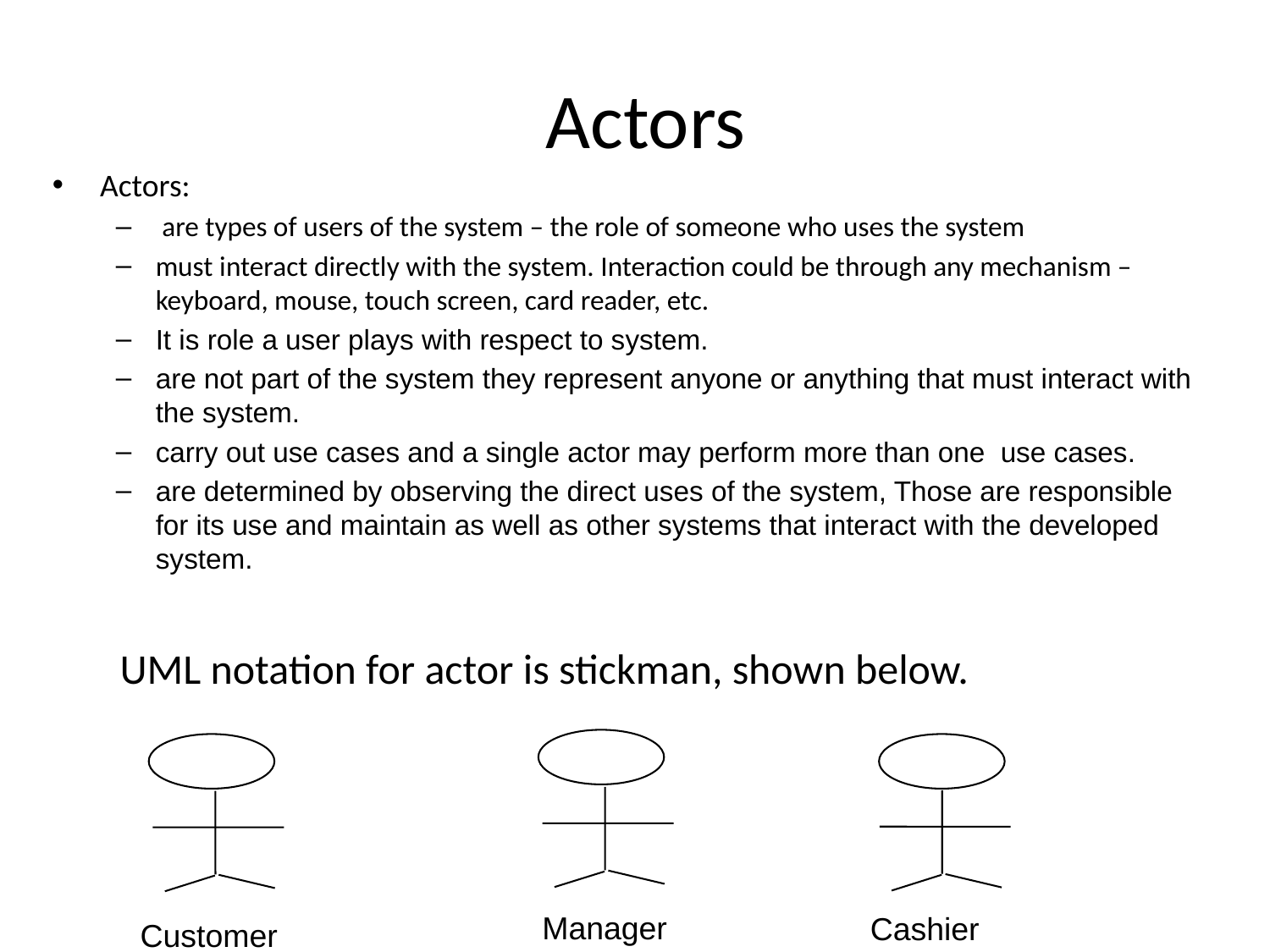

# Actors
Actors:
 are types of users of the system – the role of someone who uses the system
must interact directly with the system. Interaction could be through any mechanism – keyboard, mouse, touch screen, card reader, etc.
It is role a user plays with respect to system.
are not part of the system they represent anyone or anything that must interact with the system.
carry out use cases and a single actor may perform more than one  use cases.
are determined by observing the direct uses of the system, Those are responsible for its use and maintain as well as other systems that interact with the developed system.

	UML notation for actor is stickman, shown below.

Manager
Cashier
Customer